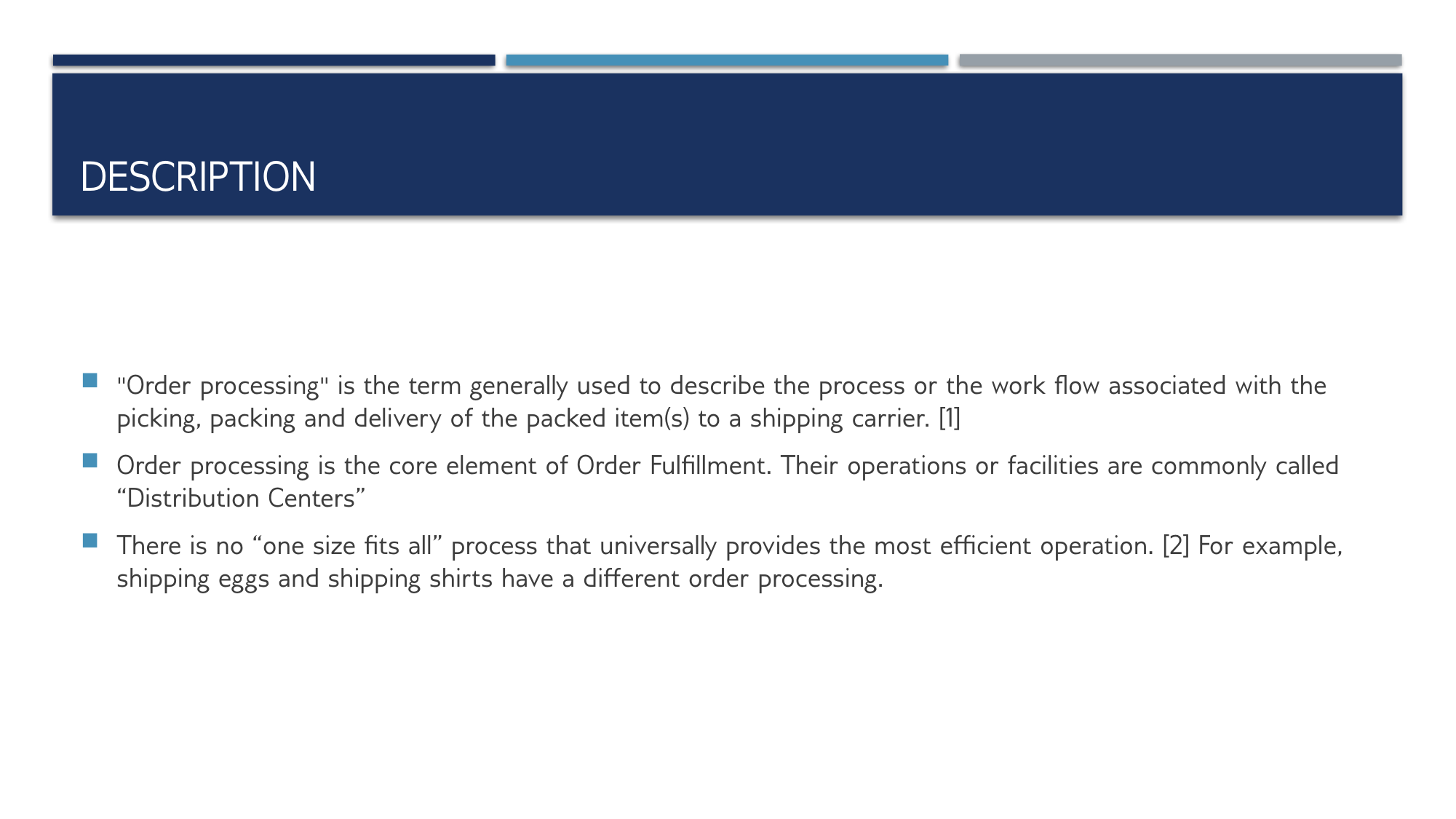

# Description
"Order processing" is the term generally used to describe the process or the work flow associated with the picking, packing and delivery of the packed item(s) to a shipping carrier. [1]
Order processing is the core element of Order Fulfillment. Their operations or facilities are commonly called “Distribution Centers”
There is no “one size fits all” process that universally provides the most efficient operation. [2] For example, shipping eggs and shipping shirts have a different order processing.